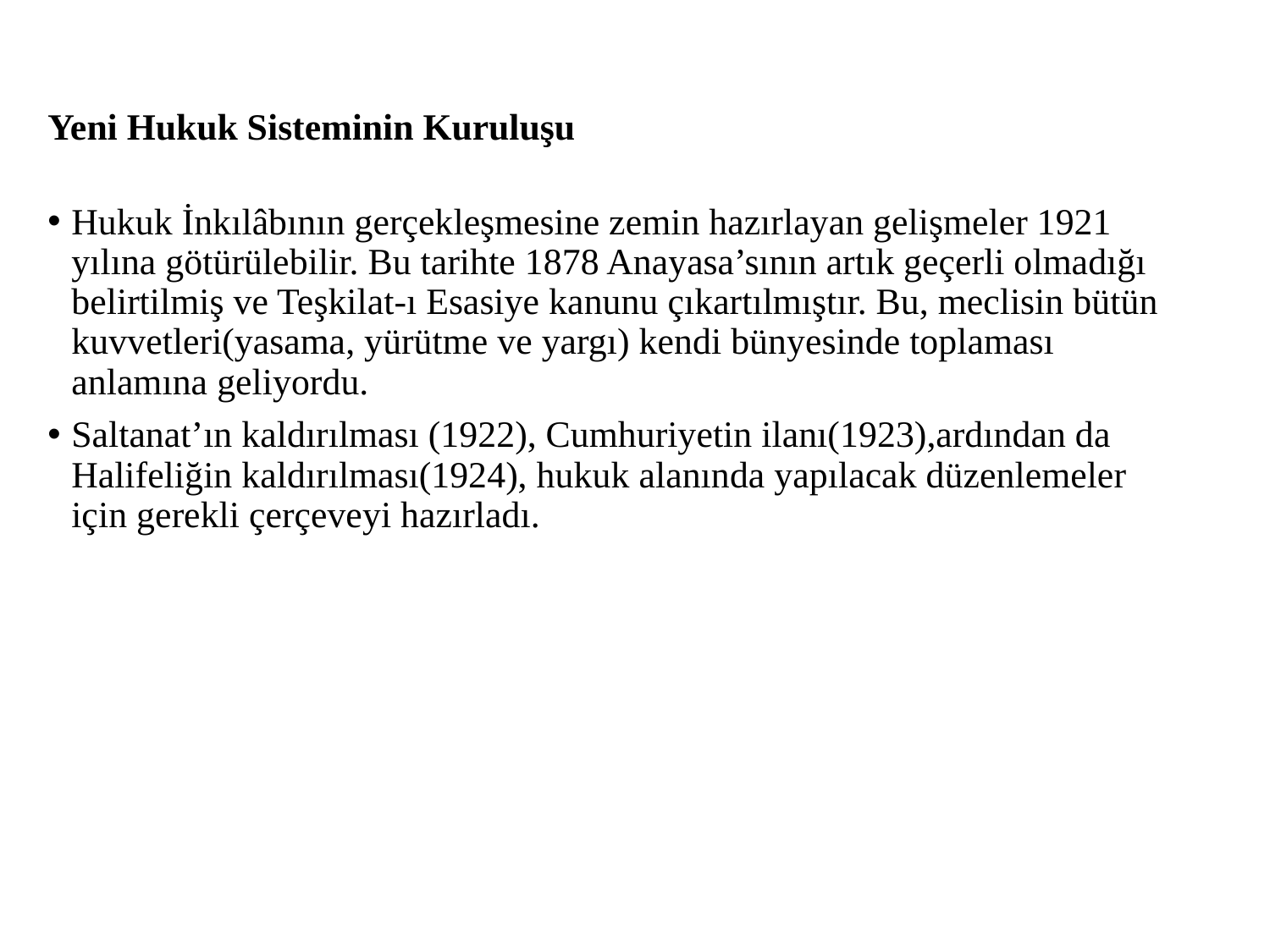

# Yeni Hukuk Sisteminin Kuruluşu
Hukuk İnkılâbının gerçekleşmesine zemin hazırlayan gelişmeler 1921 yılına götürülebilir. Bu tarihte 1878 Anayasa’sının artık geçerli olmadığı belirtilmiş ve Teşkilat-ı Esasiye kanunu çıkartılmıştır. Bu, meclisin bütün kuvvetleri(yasama, yürütme ve yargı) kendi bünyesinde toplaması anlamına geliyordu.
Saltanat’ın kaldırılması (1922), Cumhuriyetin ilanı(1923),ardından da Halifeliğin kaldırılması(1924), hukuk alanında yapılacak düzenlemeler için gerekli çerçeveyi hazırladı.